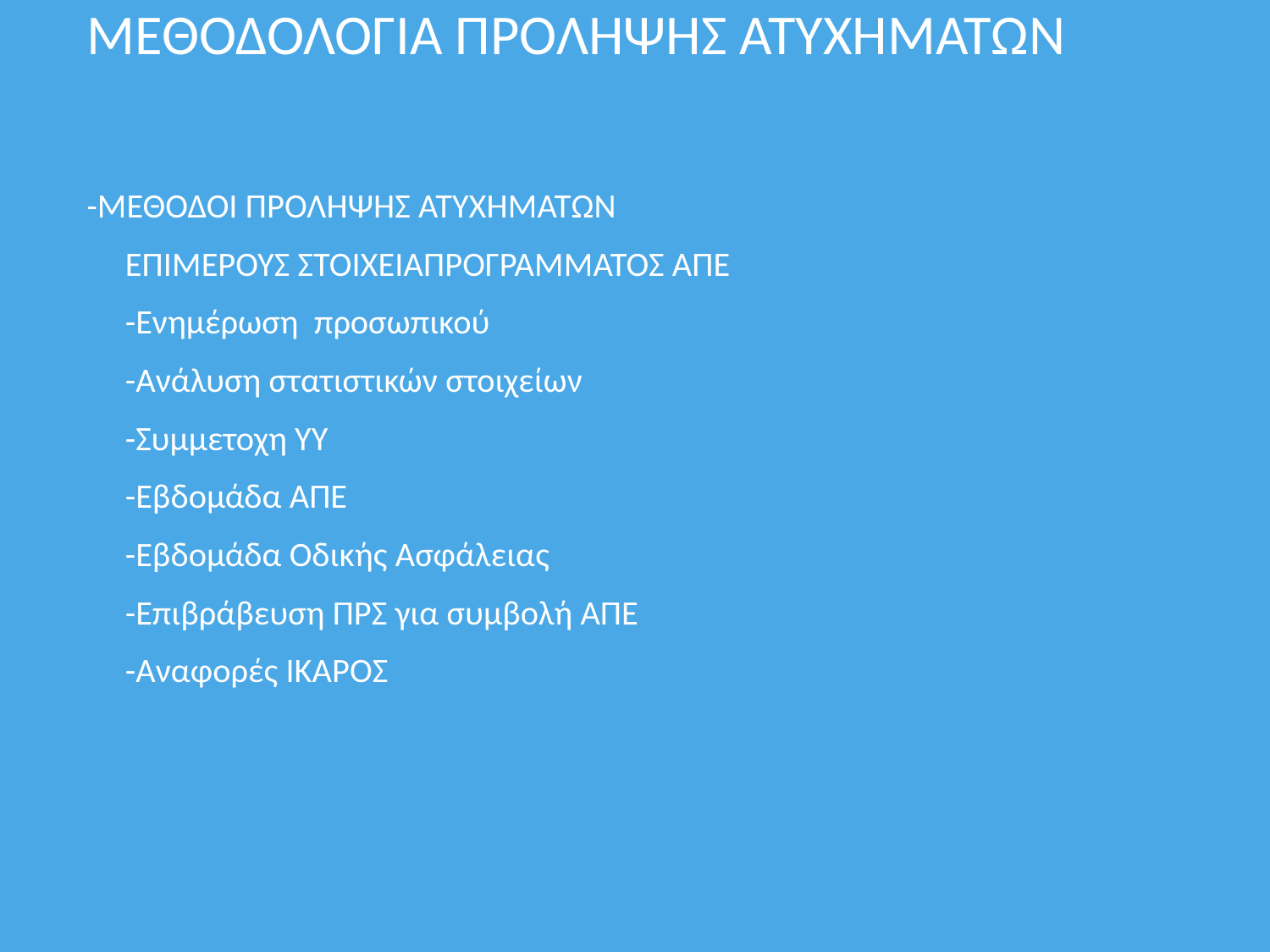

ΜΕΘΟΔΟΛΟΓΙΑ ΠΡΟΛΗΨΗΣ ΑΤΥΧΗΜΑΤΩΝ
-ΜΕΘΟΔΟΙ ΠΡΟΛΗΨΗΣ ΑΤΥΧΗΜΑΤΩΝ
	ΕΠΙΜΕΡΟΥΣ ΣΤΟΙΧΕΙΑΠΡΟΓΡΑΜΜΑΤΟΣ ΑΠΕ
	-Ενημέρωση  προσωπικού
	-Ανάλυση στατιστικών στοιχείων
	-Συμμετοχη ΥΥ
	-Εβδομάδα ΑΠΕ
	-Εβδομάδα Οδικής Ασφάλειας
	-Επιβράβευση ΠΡΣ για συμβολή ΑΠΕ
	-Αναφορές ΙΚΑΡΟΣ
#